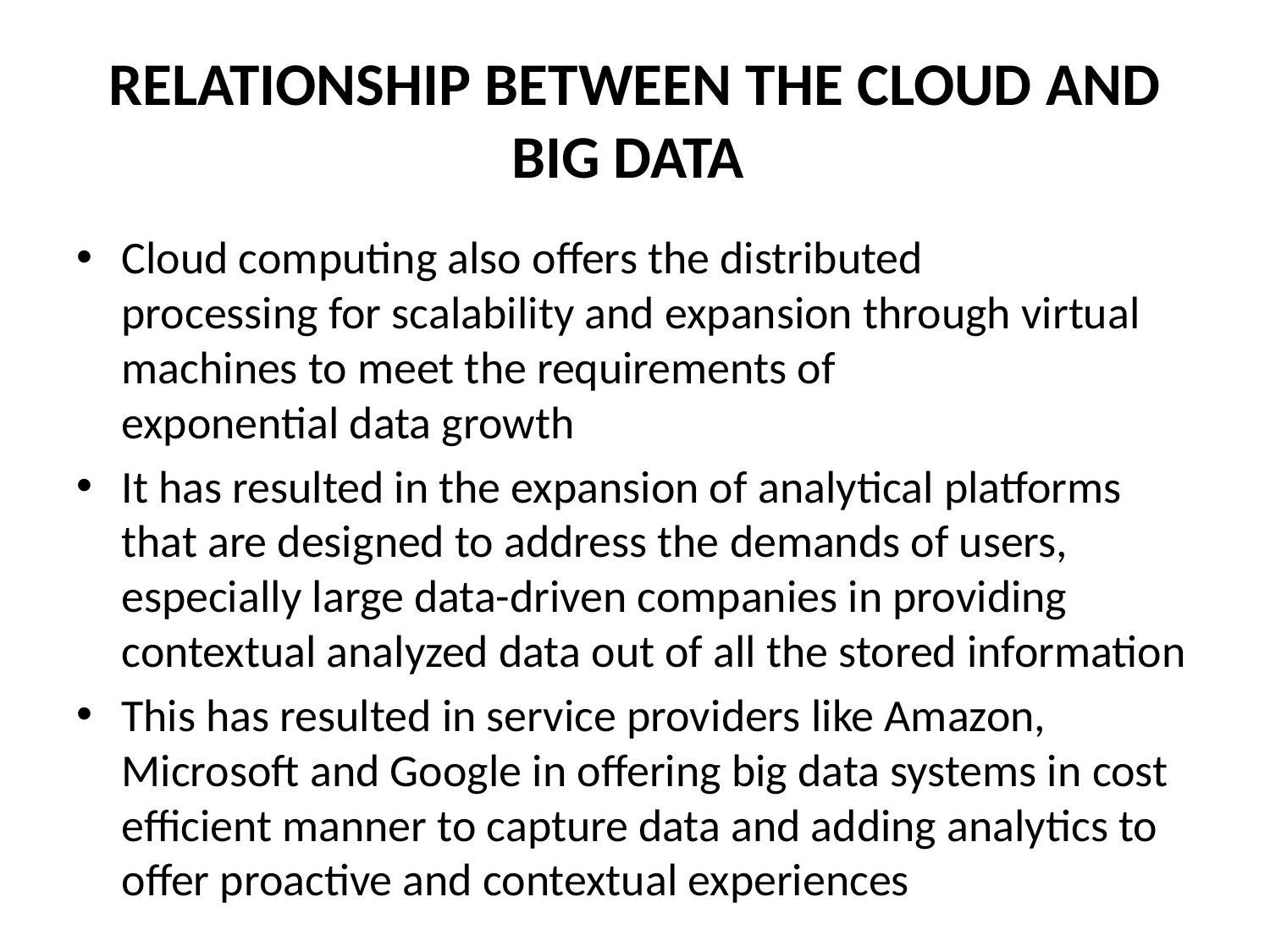

# RELATIONSHIP BETWEEN THE CLOUD AND BIG DATA
Cloud computing also offers the distributed
processing for scalability and expansion through virtual machines to meet the requirements of
exponential data growth
It has resulted in the expansion of analytical platforms that are designed to address the demands of users, especially large data-driven companies in providing contextual analyzed data out of all the stored information
This has resulted in service providers like Amazon, Microsoft and Google in offering big data systems in cost efficient manner to capture data and adding analytics to offer proactive and contextual experiences